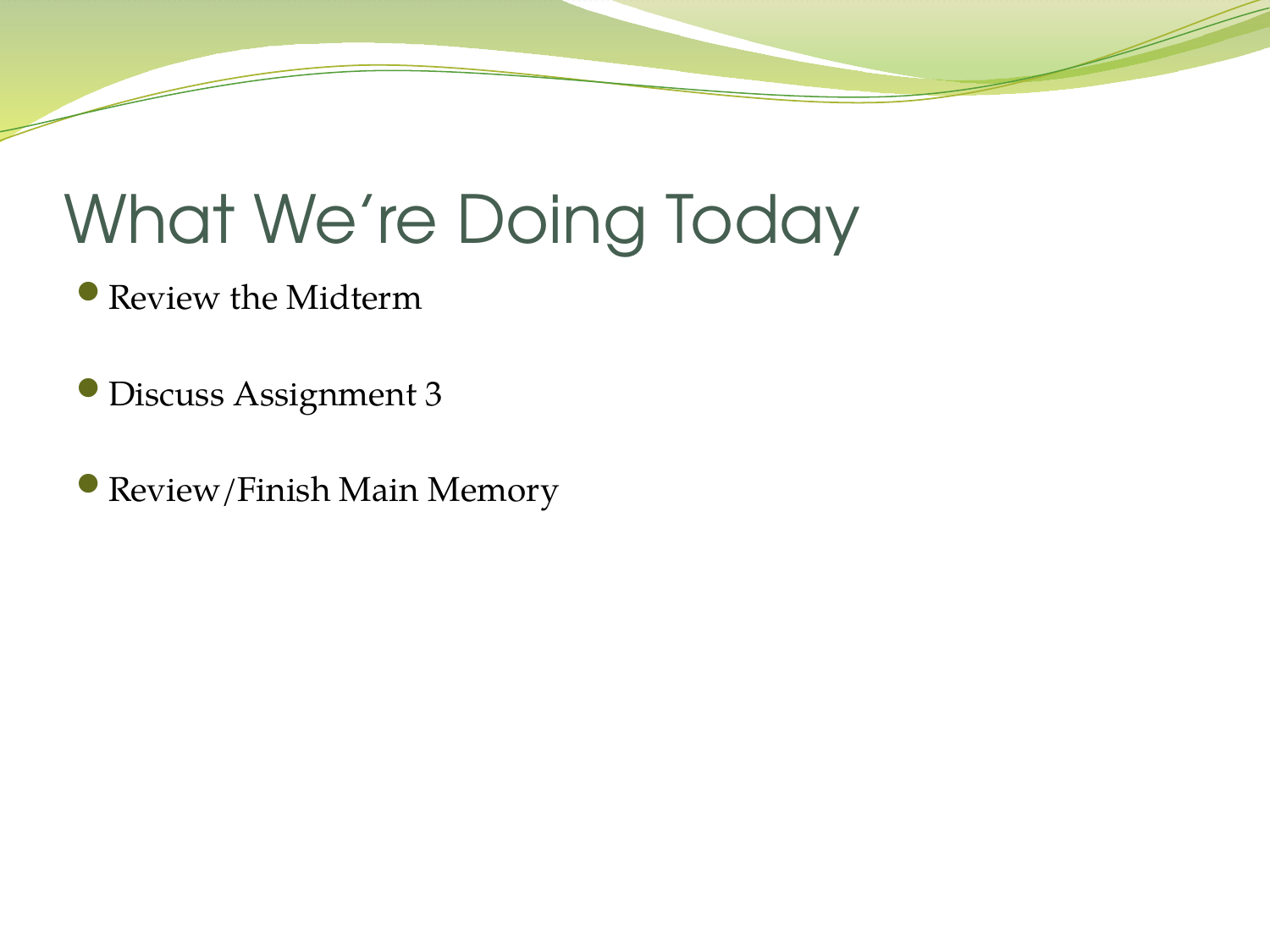

# What We’re Doing Today
Review the Midterm

Discuss Assignment 3

Review/Finish Main Memory